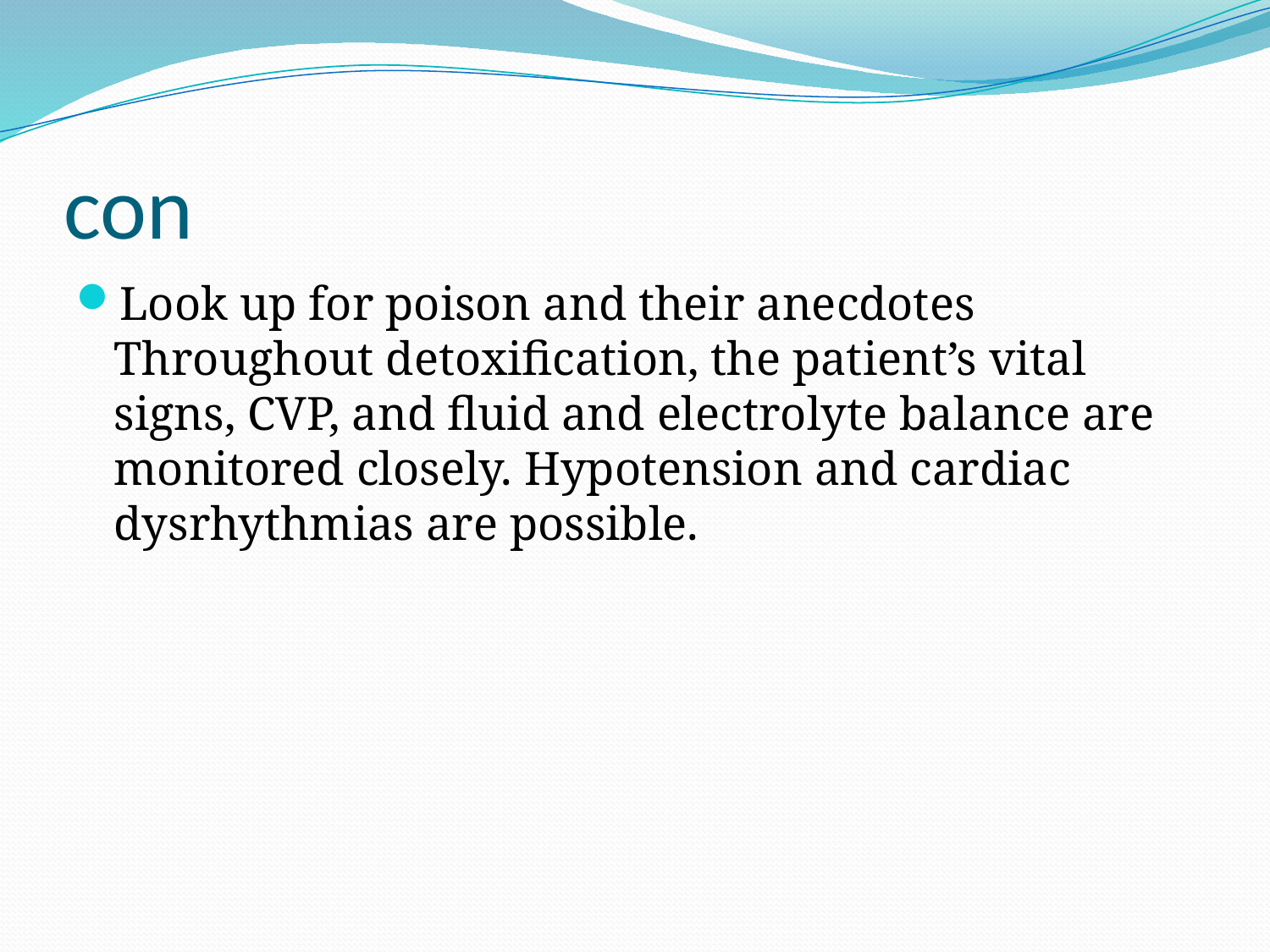

# con
Look up for poison and their anecdotes Throughout detoxification, the patient’s vital signs, CVP, and fluid and electrolyte balance are monitored closely. Hypotension and cardiac dysrhythmias are possible.